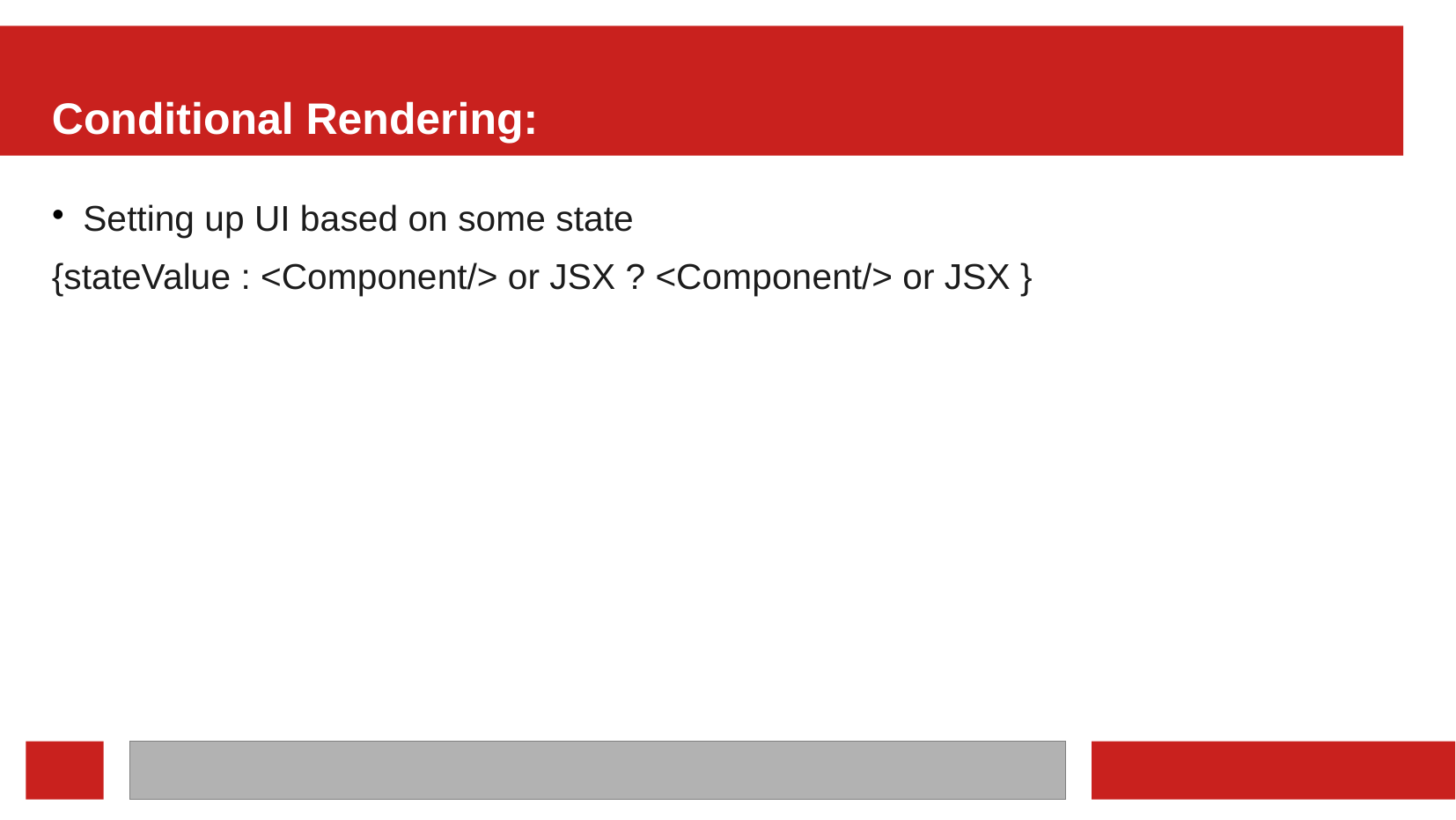

Conditional Rendering:
Setting up UI based on some state
{stateValue : <Component/> or JSX ? <Component/> or JSX }